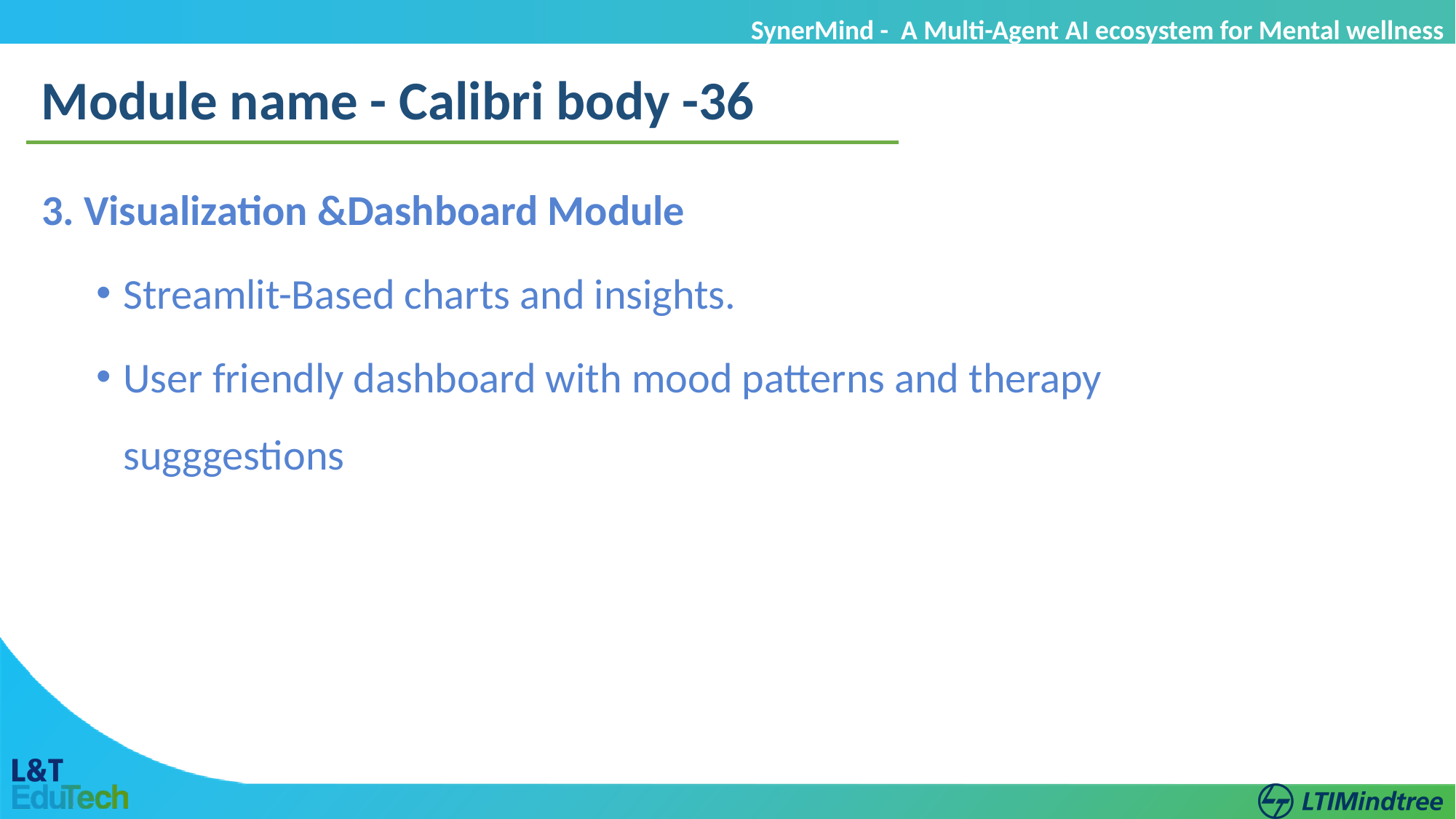

SynerMind -  A Multi-Agent AI ecosystem for Mental wellness

Module name - Calibri body -36
3. Visualization &Dashboard Module
Streamlit-Based charts and insights.
User friendly dashboard with mood patterns and therapy sugggestions